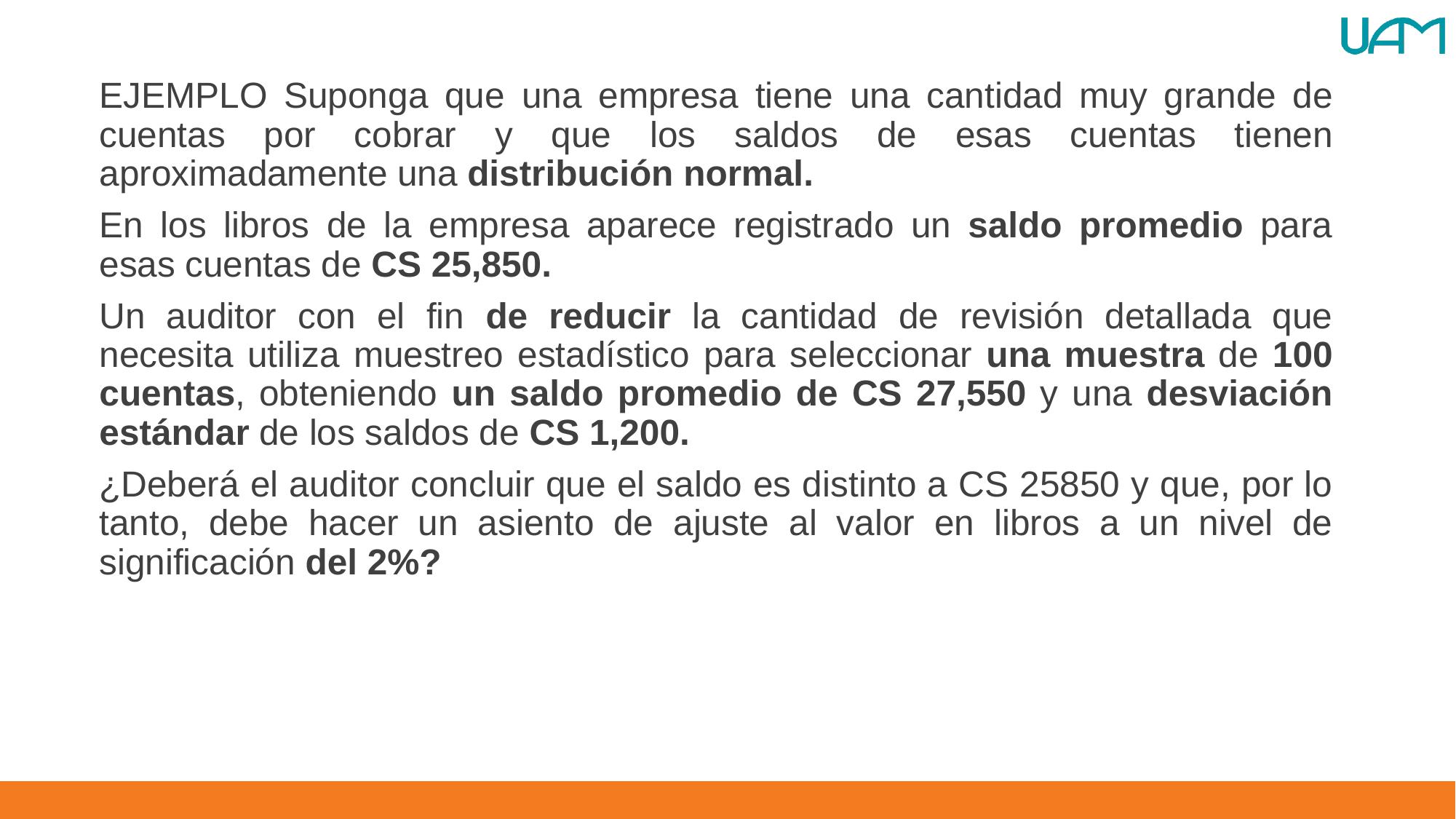

EJEMPLO Suponga que una empresa tiene una cantidad muy grande de cuentas por cobrar y que los saldos de esas cuentas tienen aproximadamente una distribución normal.
En los libros de la empresa aparece registrado un saldo promedio para esas cuentas de CS 25,850.
Un auditor con el fin de reducir la cantidad de revisión detallada que necesita utiliza muestreo estadístico para seleccionar una muestra de 100 cuentas, obteniendo un saldo promedio de CS 27,550 y una desviación estándar de los saldos de CS 1,200.
¿Deberá el auditor concluir que el saldo es distinto a CS 25850 y que, por lo tanto, debe hacer un asiento de ajuste al valor en libros a un nivel de significación del 2%?